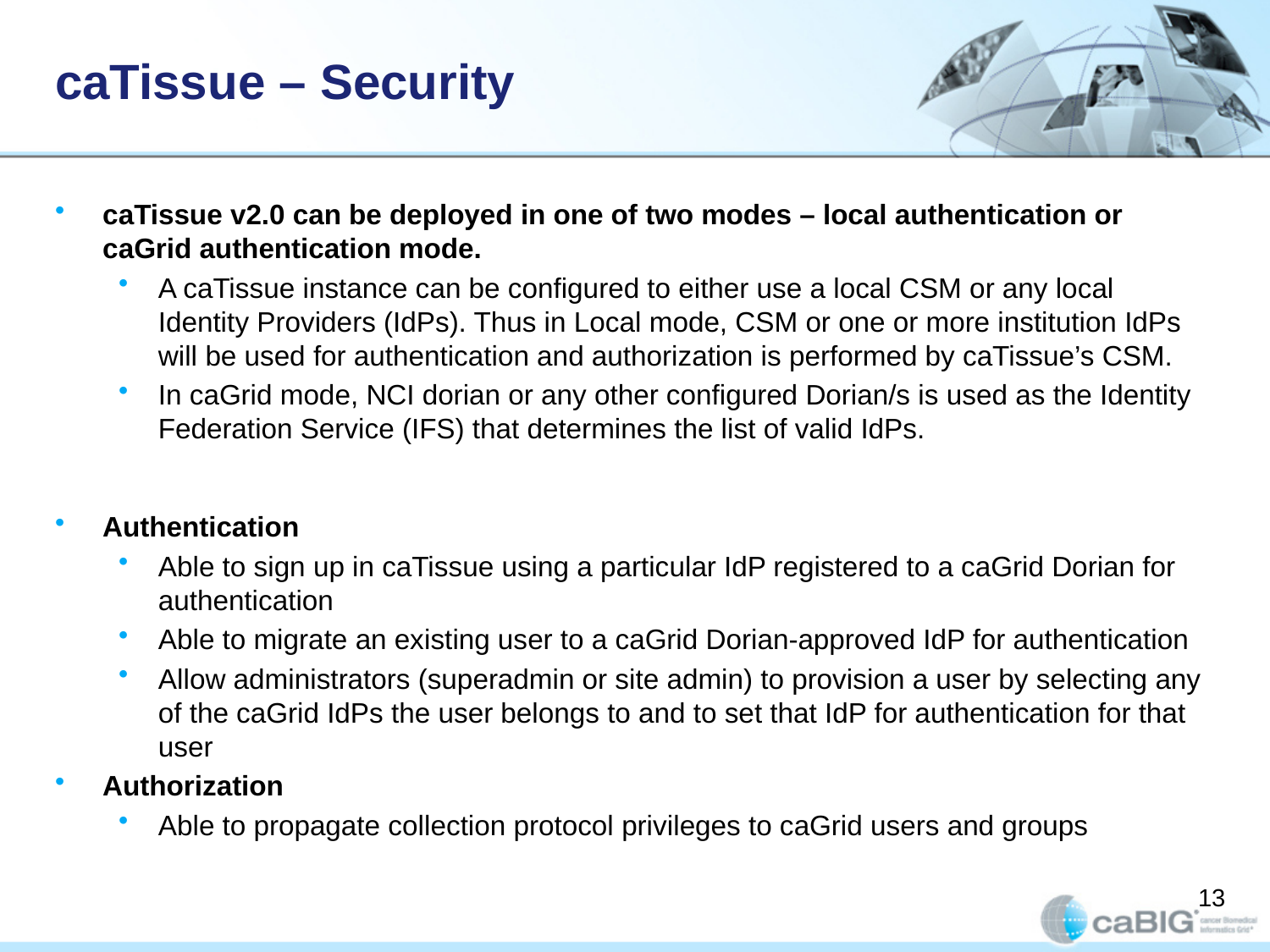

# caTissue – Security
caTissue v2.0 can be deployed in one of two modes – local authentication or caGrid authentication mode.
A caTissue instance can be configured to either use a local CSM or any local Identity Providers (IdPs). Thus in Local mode, CSM or one or more institution IdPs will be used for authentication and authorization is performed by caTissue’s CSM.
In caGrid mode, NCI dorian or any other configured Dorian/s is used as the Identity Federation Service (IFS) that determines the list of valid IdPs.

Authentication
Able to sign up in caTissue using a particular IdP registered to a caGrid Dorian for authentication
Able to migrate an existing user to a caGrid Dorian-approved IdP for authentication
Allow administrators (superadmin or site admin) to provision a user by selecting any of the caGrid IdPs the user belongs to and to set that IdP for authentication for that user
Authorization
Able to propagate collection protocol privileges to caGrid users and groups

13